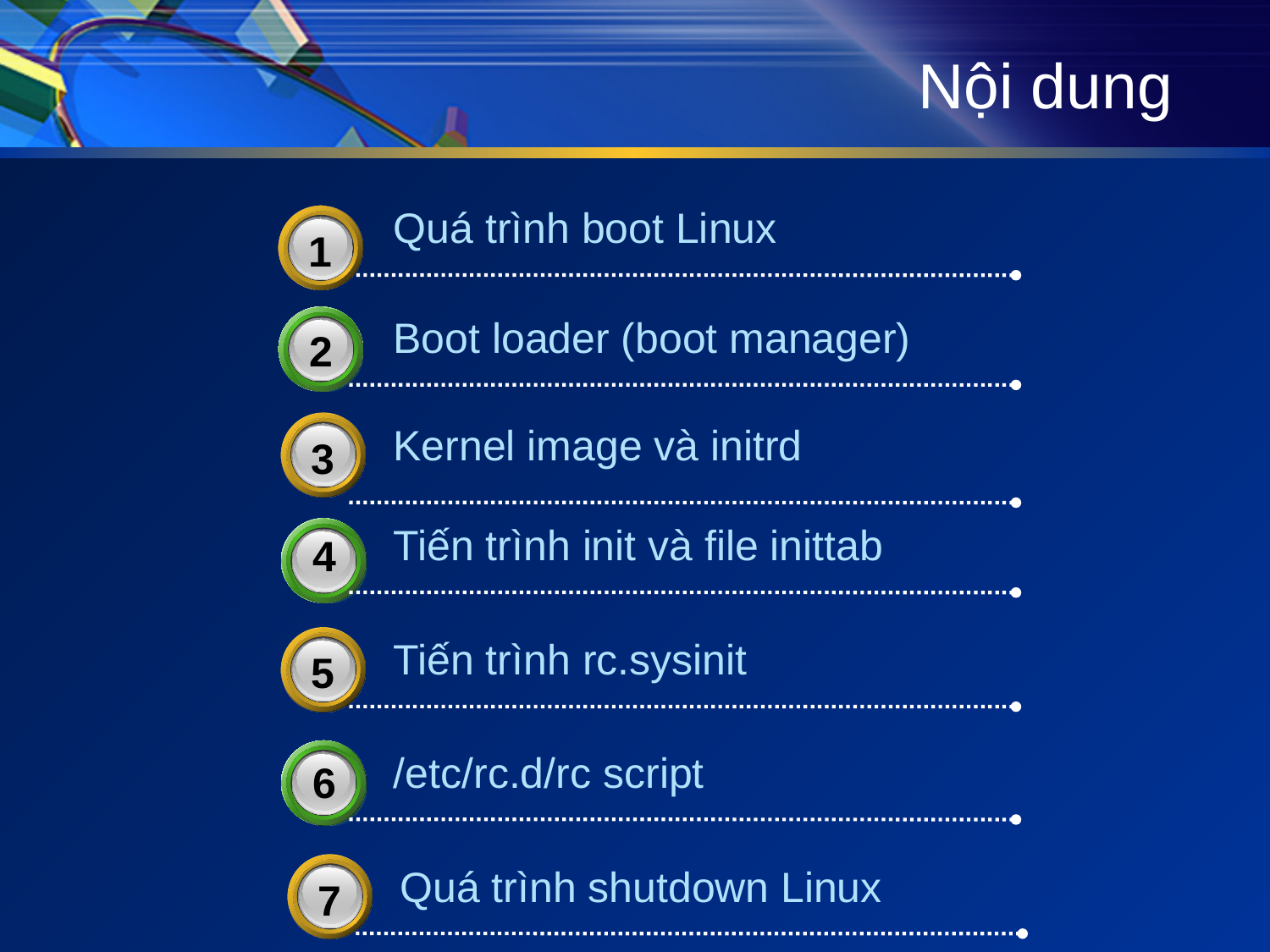

# Nội dung
Quá trình boot Linux

3

1

Boot loader (boot manager)
2

3

Kernel image và initrd
3

Tiến trình init và file inittab
4

3

Tiến trình rc.sysinit
5

/etc/rc.d/rc script
6

3

Quá trình shutdown Linux
7